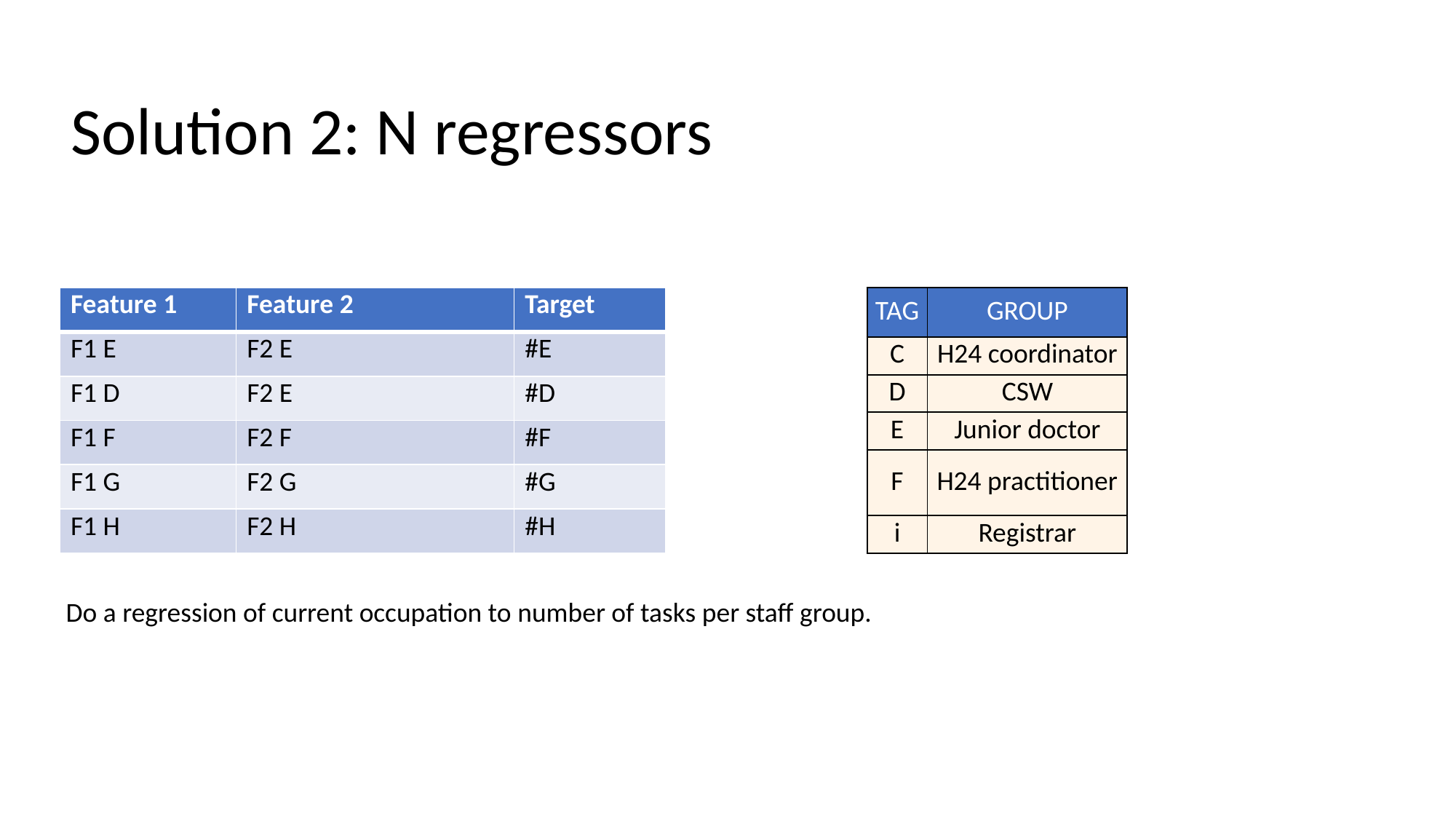

# Solution 2: N regressors
| Feature 1 | Feature 2 | Target |
| --- | --- | --- |
| F1 E | F2 E | #E |
| F1 D | F2 E | #D |
| F1 F | F2 F | #F |
| F1 G | F2 G | #G |
| F1 H | F2 H | #H |
| TAG | GROUP |
| --- | --- |
| C | H24 coordinator |
| D | CSW |
| E | Junior doctor |
| F | H24 practitioner |
| i | Registrar |
Do a regression of current occupation to number of tasks per staff group.